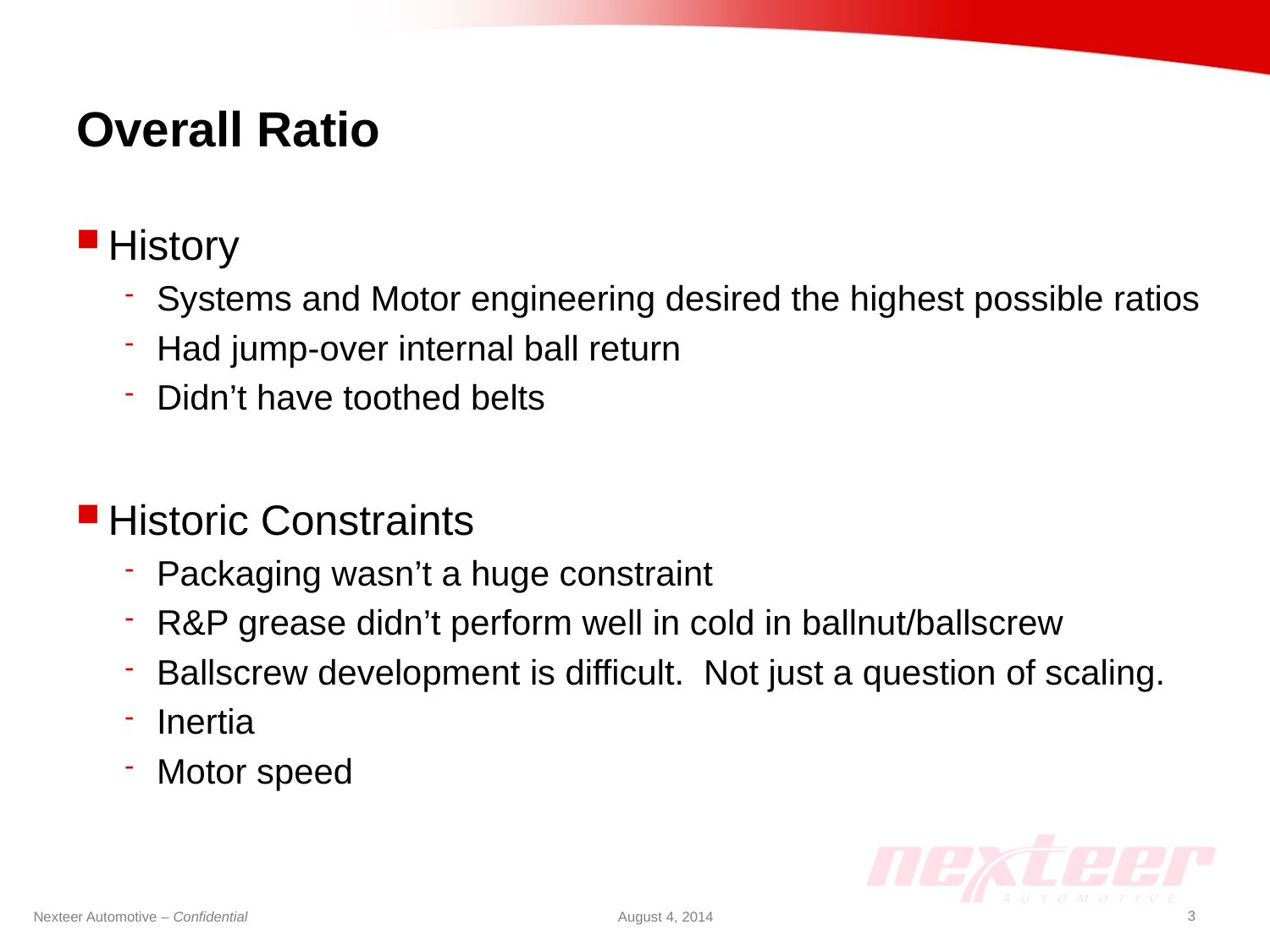

# Overall Ratio
History
Systems and Motor engineering desired the highest possible ratios
Had jump-over internal ball return
Didn’t have toothed belts

Historic Constraints
Packaging wasn’t a huge constraint
R&P grease didn’t perform well in cold in ballnut/ballscrew
Ballscrew development is difficult.  Not just a question of scaling.
Inertia
Motor speed